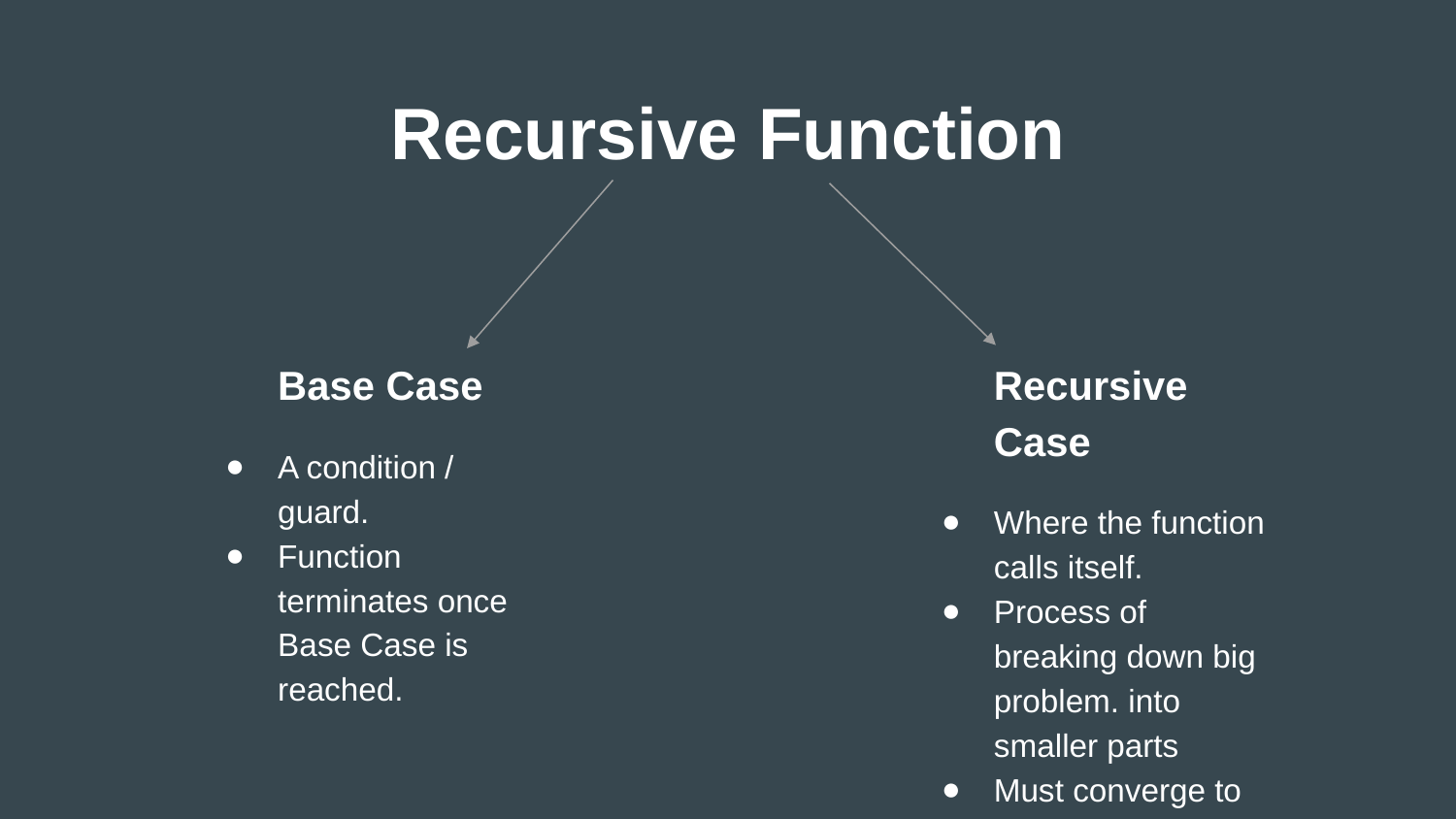

# Recursive Function
Base Case
A condition / guard.
Function terminates once Base Case is reached.
Recursive Case
Where the function calls itself.
Process of breaking down big problem. into smaller parts
Must converge to Base Case.